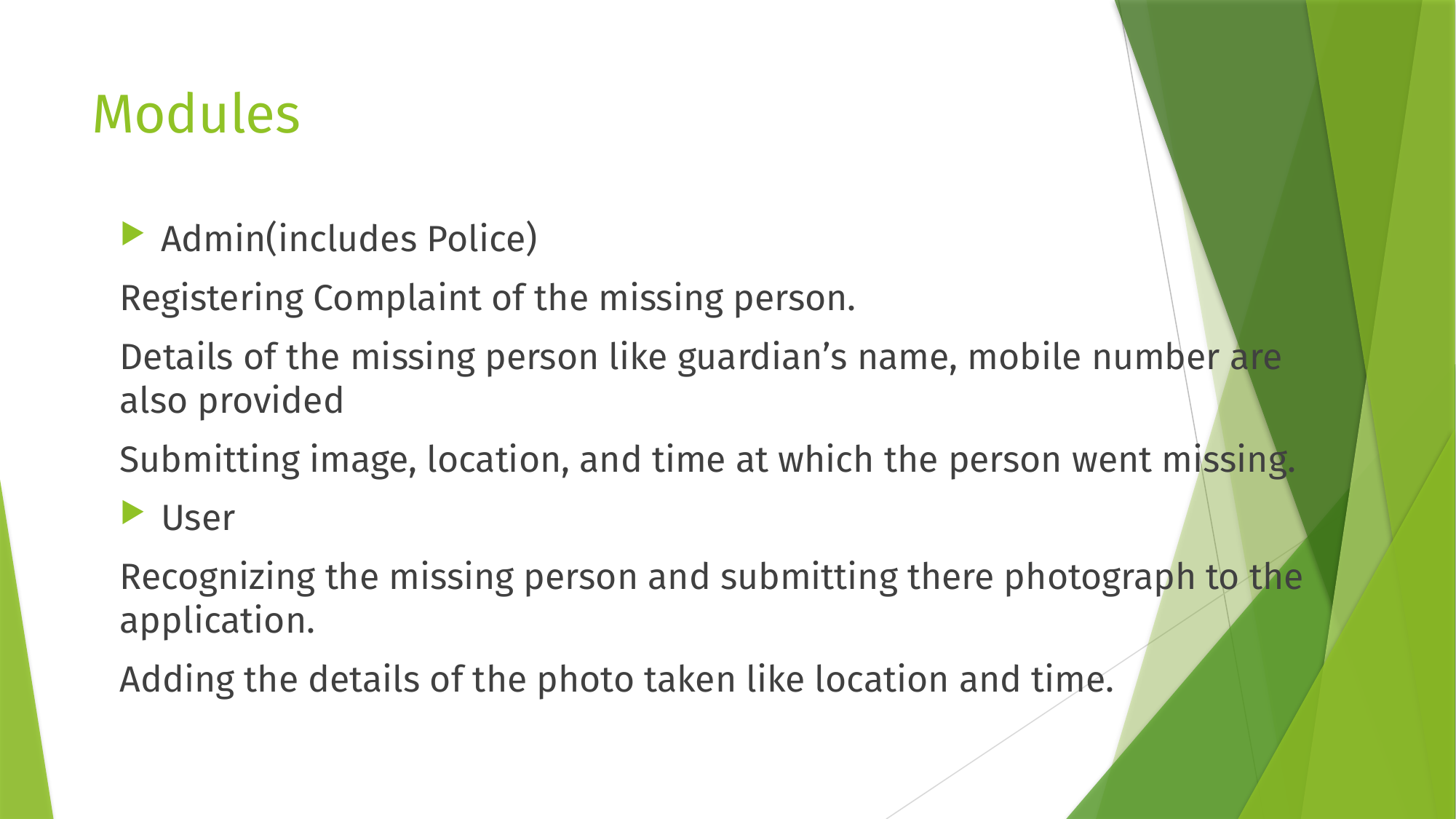

# Modules
Admin(includes Police)
Registering Complaint of the missing person.
Details of the missing person like guardian’s name, mobile number are also provided
Submitting image, location, and time at which the person went missing.
User
Recognizing the missing person and submitting there photograph to the application.
Adding the details of the photo taken like location and time.